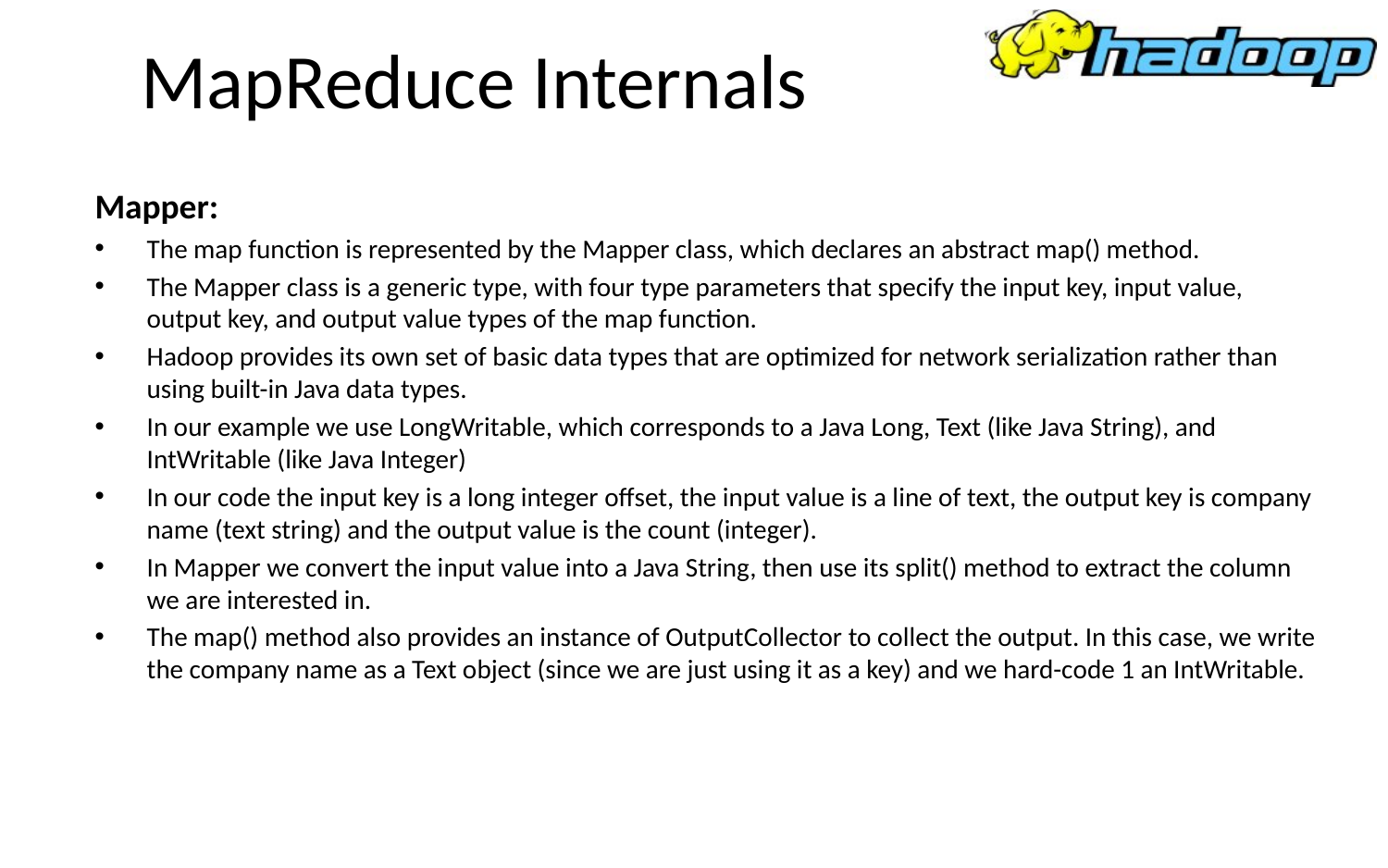

# MapReduce Internals
Mapper:
The map function is represented by the Mapper class, which declares an abstract map() method.
The Mapper class is a generic type, with four type parameters that specify the input key, input value, output key, and output value types of the map function.
Hadoop provides its own set of basic data types that are optimized for network serialization rather than using built-in Java data types.
In our example we use LongWritable, which corresponds to a Java Long, Text (like Java String), and IntWritable (like Java Integer)
In our code the input key is a long integer offset, the input value is a line of text, the output key is company name (text string) and the output value is the count (integer).
In Mapper we convert the input value into a Java String, then use its split() method to extract the column we are interested in.
The map() method also provides an instance of OutputCollector to collect the output. In this case, we write the company name as a Text object (since we are just using it as a key) and we hard-code 1 an IntWritable.